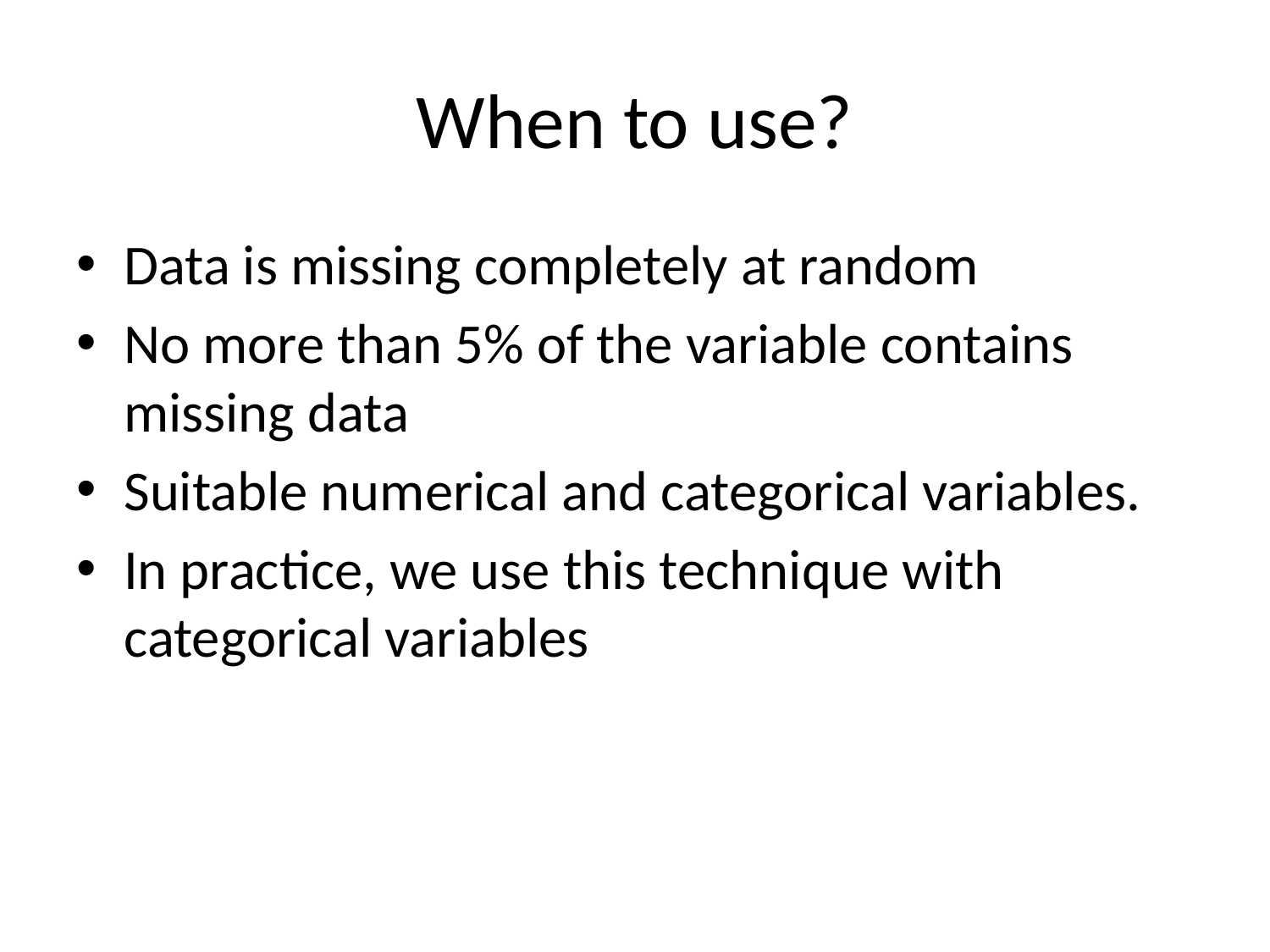

# When to use?
Data is missing completely at random
No more than 5% of the variable contains missing data
Suitable numerical and categorical variables.
In practice, we use this technique with categorical variables